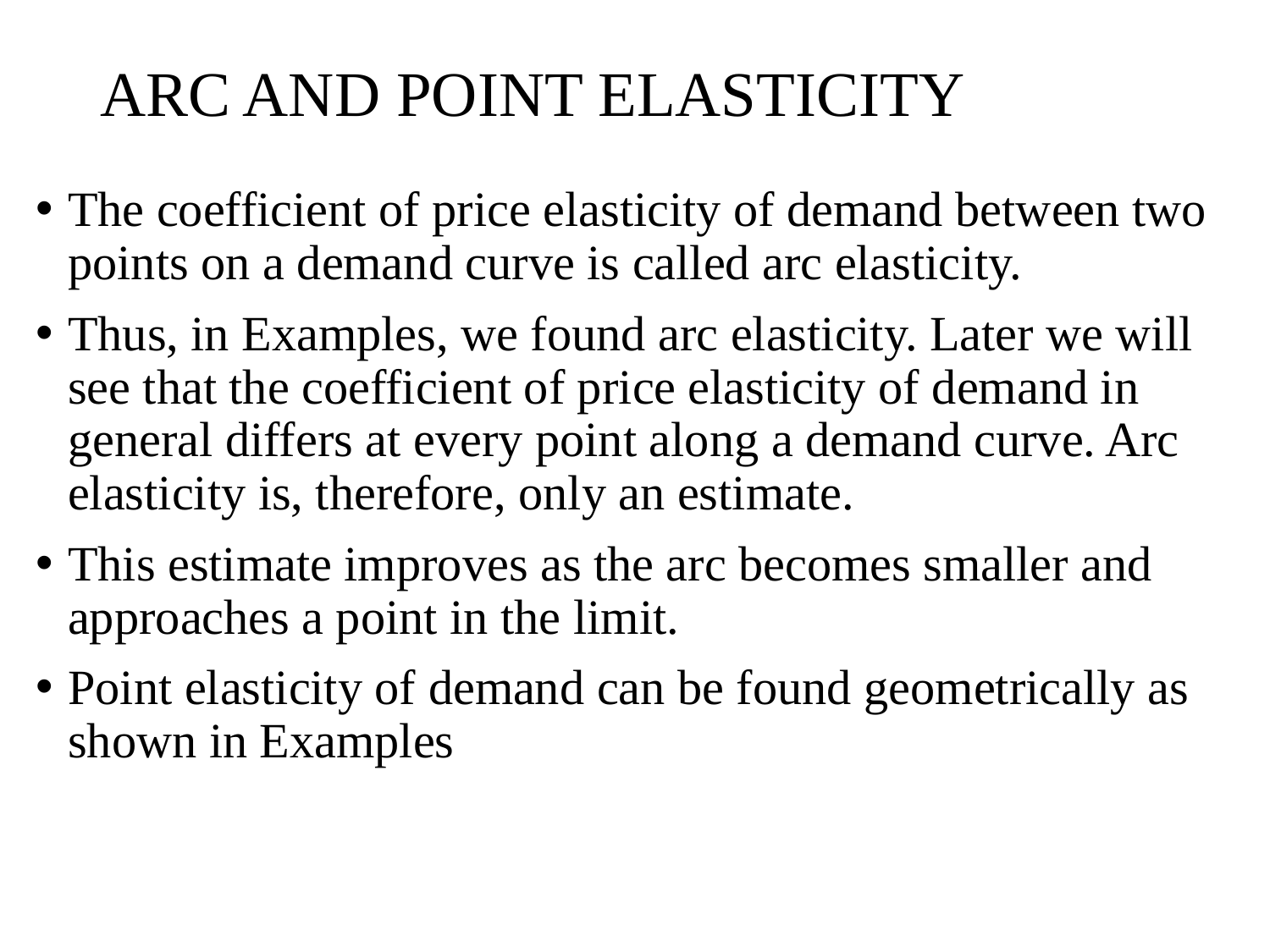

# ARC AND POINT ELASTICITY
The coefficient of price elasticity of demand between two points on a demand curve is called arc elasticity.
Thus, in Examples, we found arc elasticity. Later we will see that the coefficient of price elasticity of demand in general differs at every point along a demand curve. Arc elasticity is, therefore, only an estimate.
This estimate improves as the arc becomes smaller and approaches a point in the limit.
Point elasticity of demand can be found geometrically as shown in Examples